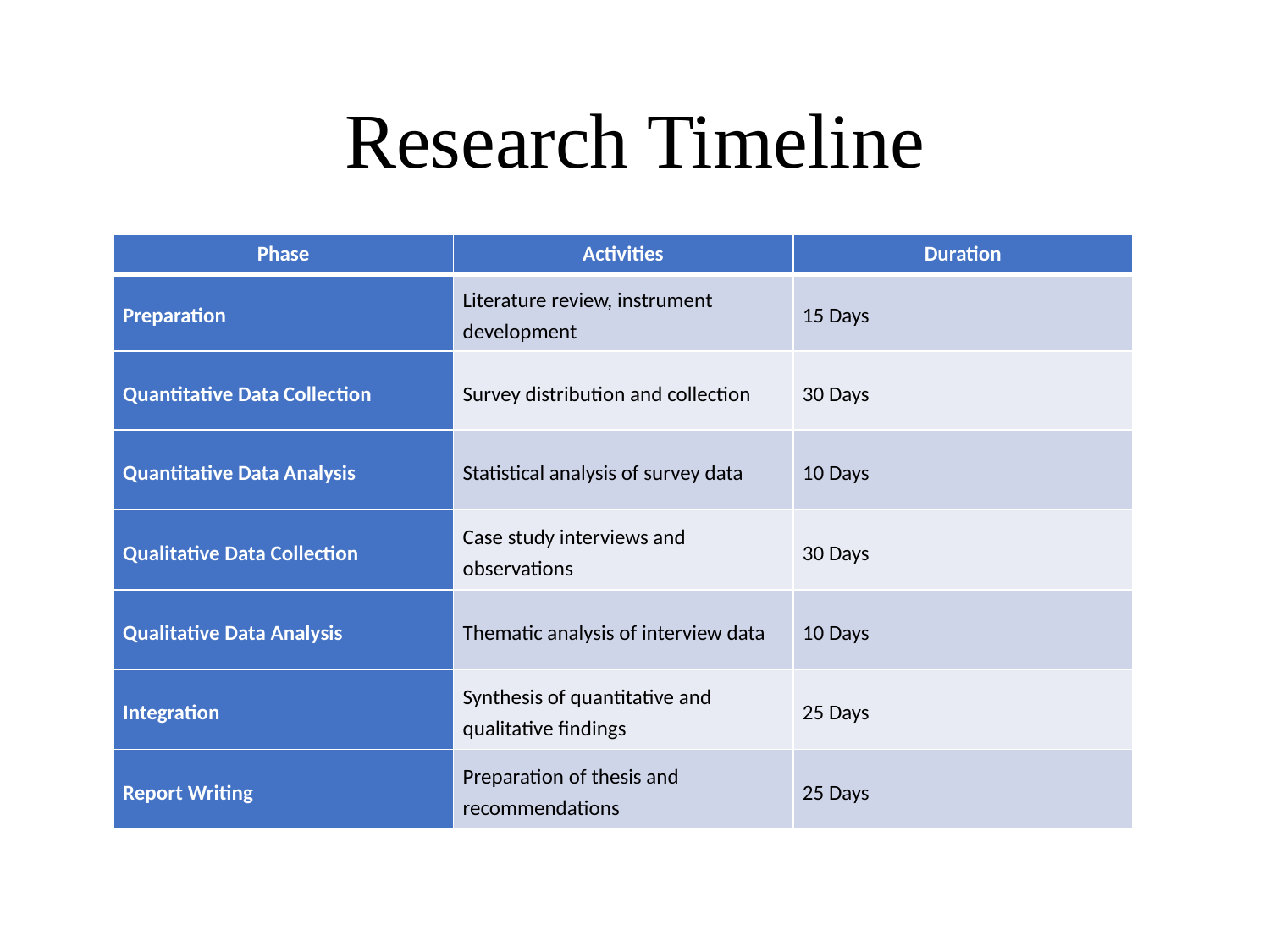

# Research Timeline
| Phase | Activities | Duration |
| --- | --- | --- |
| Preparation | Literature review, instrument development | 15 Days |
| Quantitative Data Collection | Survey distribution and collection | 30 Days |
| Quantitative Data Analysis | Statistical analysis of survey data | 10 Days |
| Qualitative Data Collection | Case study interviews and observations | 30 Days |
| Qualitative Data Analysis | Thematic analysis of interview data | 10 Days |
| Integration | Synthesis of quantitative and qualitative findings | 25 Days |
| Report Writing | Preparation of thesis and recommendations | 25 Days |